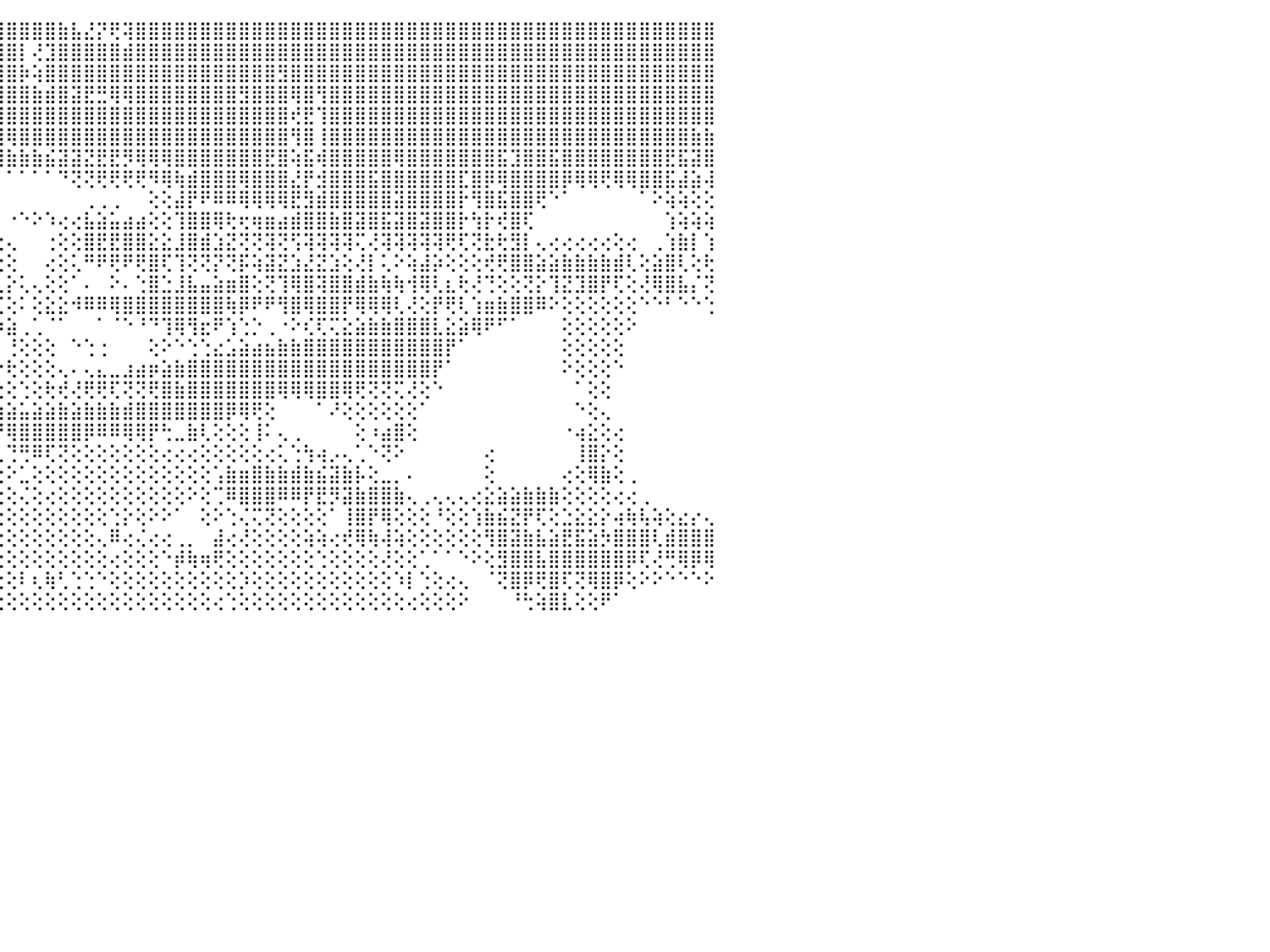

⢸⡇⢸⢿⢕⢔⠔⠕⢑⢁⠀⠀⠀⠀⠀⠀⠀⠀⠀⠀⠀⠀⠀⠀⠀⠀⠀⠀⠀⠀⠀⠀⠀⢜⣿⣿⣿⣿⣿⣿⣿⡏⢙⢝⣿⣿⣿⣿⣿⣷⣧⣜⡝⢟⢽⣿⣿⣿⣿⣿⣿⣿⣿⣿⣿⣿⣿⣿⣿⣿⣿⣿⣿⣿⣿⣿⣿⣿⣿⣿⣿⣿⣿⣿⣿⣿⣿⣿⣿⣿⣿⣿⣿⣿⣿⣿⣿⣿⣿⣿⠀
⢜⢑⢁⢅⢔⢔⢕⡕⢕⢕⠀⠀⠀⠀⠀⠀⠀⠀⠀⠀⠀⠀⠀⠀⠀⠀⠀⠀⠀⠀⠀⠀⠀⠀⣧⣼⣝⣟⡟⢿⣿⣇⣕⣸⣿⣿⡇⢜⣹⣿⣿⣿⣿⣿⣾⣿⣿⣿⣿⣿⣿⣿⣿⣿⣿⣿⣿⣿⣿⣿⣿⣿⣿⣿⣿⣿⣿⣿⣿⣿⣿⣿⣿⣿⣿⣿⣿⣿⣿⣿⣿⣿⣿⣿⣿⣿⣿⣿⣿⣿⠀
⢕⢕⢕⢕⢕⠁⣷⣿⣇⢄⠀⠀⠀⠀⠀⠀⠀⠀⠀⠀⠀⠀⠀⠀⠀⠀⠀⠀⠀⠀⠀⠀⢰⣴⣿⣿⣿⣿⣿⣿⣿⣷⣼⣽⣿⣿⡷⢵⣿⣿⣿⣿⣿⣿⣿⣿⣿⣿⣿⣿⣿⣿⣿⣿⣿⣿⣻⣿⣿⣿⣿⣿⣿⣿⣿⣿⣿⣿⣿⣿⣿⣿⣿⣿⣿⣿⣿⣿⣿⣿⣿⣿⣿⣿⣿⣿⣿⣿⣿⣿⠀
⢕⢕⢕⢕⢕⣸⣿⣿⣿⡕⠀⠀⠀⠀⠀⠀⠀⠀⠀⠀⠀⠀⠀⠀⠀⠀⠀⠀⠀⠀⢀⢕⢸⣿⡟⣿⣿⣿⣿⣿⣿⣿⣿⣿⣿⣿⣿⣷⣾⣿⣽⣟⣛⢿⢿⣿⣿⣿⣿⣿⣿⣿⣿⣻⣿⣿⣿⢿⣿⢻⣿⣿⣿⣿⣿⣿⣿⣿⣿⣿⣿⣿⣿⣿⣿⣿⣿⣿⣿⣿⣿⣿⣿⣿⣿⣿⣿⣿⣿⣿⠀
⢕⢕⢕⢅⢟⢏⢝⢝⠝⠕⠀⠀⠀⠀⠀⠀⠀⠀⠀⠀⠀⠀⠀⠀⠀⢄⡄⢀⠀⠀⢁⢑⢕⢕⢱⢿⢿⣿⣿⣿⣿⣿⣿⣿⣿⣿⣿⣿⣿⣿⣿⣿⣿⣿⣿⣿⣿⣿⣿⣿⣿⣿⣿⣿⣿⣿⣿⢞⣟⢹⣿⣿⣿⣿⣿⣿⣿⣿⣿⣿⣿⣿⣿⣿⣿⣿⣿⣿⣿⣿⣿⣿⣿⣿⣿⣿⣿⣿⣿⣿⠀
⠑⢑⢁⢅⢅⢄⢔⢔⢔⢕⢄⠀⠀⠀⠀⠀⠀⠀⠀⠀⠀⠀⠀⠀⢱⢏⢄⢕⢕⢕⢕⢕⣾⣷⣧⢝⢟⢜⣝⣝⣟⡟⢟⢿⢿⢿⣿⣿⣿⣿⣿⣿⣿⣿⣿⣿⣿⣿⣿⣿⣿⣿⣿⣿⣿⣿⣿⢻⣿⢸⣿⣿⣿⣿⣿⣿⣿⣿⣿⣿⣿⣿⣿⣿⣿⣿⣿⣿⣿⣿⣿⣿⣿⣿⣿⣿⣿⣿⣷⣷⠀
⢕⠕⠕⠕⠑⠑⠑⠁⠁⠁⠀⠀⠀⠀⠀⠀⠀⠀⠀⠀⠀⠀⠀⢄⢕⢕⢅⢕⢕⢕⢕⢕⢜⢜⢝⡇⠕⠙⠛⠛⠟⠿⠿⢿⢿⣷⣷⣷⣮⣽⣽⣝⣟⣟⡻⢿⢿⢿⣿⣿⣿⣿⣿⣿⣿⣟⣿⢵⣯⢾⣿⣿⣿⣿⣿⢿⣿⣿⣿⣿⣿⣿⣿⣯⣹⣿⣿⣯⣿⣿⣿⣿⣿⣿⣿⣿⣟⣯⣽⣿⠀
⠀⠀⠀⠀⠀⠁⠀⠀⠀⠀⠀⠀⠀⠀⠀⠀⠀⠀⠀⠀⠀⠀⠀⢕⢕⢕⢕⢵⡕⢕⢕⢕⢕⢕⢕⢕⠀⠀⠀⠀⠀⠀⠀⠀⠀⠁⠁⠁⠁⠙⢝⢝⢟⢟⢟⢟⠻⢿⢷⣾⣿⣿⣿⢿⣿⣿⣿⣜⡟⣺⣿⣿⣿⣯⣿⣿⣿⣿⣿⣿⣏⣿⡿⢿⣿⣿⣿⣿⡿⢿⢿⢟⢿⢿⣿⣿⣯⣼⣵⢼⠀
⢄⠀⠀⠀⠀⠀⠀⠀⠀⠀⠀⠀⠀⠀⠀⠀⠀⠀⠀⠀⠀⢀⢕⢕⢕⢕⢕⢕⢕⢕⢕⢕⢕⢕⢕⢅⢄⢄⢄⢄⢄⠀⢀⠀⠀⠀⠀⠀⠀⠀⠀⢀⢀⢀⠀⠀⢕⢕⣼⡟⠟⠿⠿⢿⢿⢿⢿⣟⣻⣾⣿⣿⣿⣿⣿⣽⣿⣿⣿⣿⡗⢻⣿⣯⣿⣿⢟⠑⠁⠀⠀⠀⠀⠀⠁⠕⢵⢵⢕⢕⠀
⢕⠀⠀⢄⠀⢔⣕⣇⢄⠔⠄⠄⠀⠑⠀⢀⢀⢀⢀⢀⢔⢕⣵⡕⢕⢕⢕⢕⢕⢕⢕⢕⢕⢕⢕⢑⢑⠑⠑⠑⠑⢔⠑⠀⠀⠐⠑⠕⠱⢔⢔⣧⣵⣥⣴⣴⢕⢕⢹⣿⣿⢿⢗⢖⢶⣶⣴⣾⣿⣿⣷⣿⣽⣿⣯⣽⣿⣽⣿⣿⡗⢳⡗⢞⣿⢏⠀⠀⠀⠀⠀⠀⠀⠀⠀⠀⢱⢵⢵⢵⠀
⢕⢄⠀⢀⢄⣤⣴⡔⢔⠀⠀⠀⢀⢀⣕⡕⣕⢕⢕⢕⣾⣿⣿⣷⡵⢕⢕⢕⢕⢕⢕⢕⢕⢕⢕⠕⠕⠕⢕⠀⠀⢕⠕⠕⢕⢄⠀⠀⢐⢕⢕⣿⣟⣟⣿⣿⣕⣕⣸⣿⣾⣱⣝⢝⢝⢽⢝⢫⢽⢽⢽⢽⢍⢜⢽⢽⢽⢽⢽⢟⢏⢝⣗⢗⣻⡇⢄⢔⢔⢔⢔⢔⢕⢔⠀⢀⢱⣷⡇⢱⠀
⢕⢕⠀⠀⠁⢿⢟⢇⢕⢕⠀⠀⢑⣱⣿⣿⣿⣿⣿⣿⣿⣿⣿⡟⢕⢕⢕⢕⢕⢕⢕⢕⢕⠑⢕⠁⠀⠀⢕⢕⠀⢕⢕⢕⢕⢕⠀⠀⢔⢕⢅⠛⠟⢟⠟⢟⣿⢏⢹⢝⢝⡝⢝⡯⢵⣽⣝⣱⣜⣝⣱⢕⢜⡇⢅⠕⢵⣼⡵⢕⢕⢕⢞⢟⣿⣿⣵⣵⣷⣷⣷⣷⣾⢇⢕⣵⣿⢇⢕⢗⠀
⣿⢕⠀⠀⠀⢜⢕⠕⠀⠀⢄⢔⠕⠿⠿⢿⢿⢿⢿⠿⠿⠿⢿⢧⢕⢕⢕⢕⡀⢕⢗⢕⢕⠕⢕⢄⢄⢄⠔⢕⠀⢕⢕⢕⢇⡕⢅⢄⢕⢕⠁⠄⠀⠕⠄⢑⣿⣑⣸⣧⣤⣵⣶⣿⢕⢝⢹⢿⣿⢽⣿⣿⣾⣷⢷⢷⢺⢿⢇⣆⢗⢜⢙⢕⢕⢝⡕⢹⣝⣹⣿⡟⢏⢕⢜⢿⣿⣧⡌⢝⠀
⢕⢕⠀⠀⠀⠁⠀⢄⢔⠑⠀⠀⠀⠀⠀⠀⠀⠀⠀⠀⠀⠀⠀⠀⠀⠑⢕⢕⢑⢑⣰⡗⢇⠕⠕⠑⠀⠀⠆⠐⠂⠅⢜⢝⢏⢕⠅⢕⣕⣕⠺⠿⠿⢿⣿⣿⣿⣿⣿⣿⣿⣿⢷⡿⠟⠟⢻⣿⢿⣿⣿⡟⢿⢿⢿⢇⢜⢕⡟⢟⢇⢱⣶⣷⣿⣿⠿⠕⢕⢕⢕⢕⢕⢕⠑⠑⠃⠑⠑⢑⠀
⢕⢕⠀⠀⢠⢕⠑⠑⠀⠀⠀⠀⠀⠀⠀⠀⠀⠀⠀⠀⠀⠀⠀⠀⠀⠀⠁⠕⢁⠀⢺⢕⢀⢐⣐⣀⠀⠀⠀⠐⠀⠀⢀⢄⠴⣵⢀⢁⠈⠁⠀⠀⠁⠈⠑⠘⠙⢹⢿⢻⣖⠟⢱⢑⡑⢀⠐⠕⢎⢏⢍⣕⣵⣷⣷⣿⣿⣿⣇⣕⣵⢿⠟⠋⠁⠀⠀⠀⢕⢕⢕⢕⢕⠕⠀⠀⠀⠀⠀⠀⠀
⣿⡇⠔⢔⠕⠀⠀⠀⠀⠀⠀⠀⠀⠀⠀⠀⠀⠀⠀⠀⠀⠀⠀⠀⠀⠀⠀⠀⠀⠑⠜⢕⢀⠌⠝⠉⢀⠀⠀⠀⠘⢁⢀⢀⠀⢘⢕⢕⢕⠀⠑⢑⢐⠀⠀⠀⢕⠕⠑⢑⢑⣔⣡⣵⣴⣦⣷⣷⣿⣿⣿⣿⣿⣿⣿⣿⣿⣿⣿⡟⠁⠀⠀⠀⠀⠀⠀⠀⢕⢕⢕⢕⢕⠀⠀⠀⠀⠀⠀⠀⠀
⠛⢕⢕⠑⠀⠀⠀⠀⠀⠀⠀⠀⠀⠀⠀⠀⠀⠀⠀⠀⠀⠀⠀⠀⠀⠀⠀⠀⠀⠀⠀⠀⠁⠑⠔⢔⢱⣕⣕⣰⣷⣷⣷⣷⡗⢗⢕⢕⢕⢄⠄⢄⣄⣀⣰⣴⡶⣵⣷⣿⣿⣿⣿⣿⣿⣿⣿⣿⣿⣿⣿⣿⣿⣿⣿⣿⣿⣿⡟⠁⠀⠀⠀⠀⠀⠀⠀⠀⠕⢕⢕⢕⠑⠀⠀⠀⠀⠀⠀⠀⠀
⢀⢕⠑⠀⠀⠀⠀⠀⠀⠀⠀⠀⠀⠀⠀⠀⠀⠀⠀⠀⠀⠀⠀⠀⠀⠀⠀⠀⠀⠀⠀⠀⠀⠀⠀⠀⠑⢕⢗⢗⢍⢝⢝⢕⢕⢕⢑⢕⢗⢞⢜⢟⢟⢏⢝⢝⢟⣿⣷⣿⣿⣿⣿⣿⣿⣿⢿⢿⢿⣿⣿⢿⢟⢝⢝⢍⢜⢕⠑⠀⠀⠀⠀⠀⠀⠀⠀⠀⠀⠁⢕⢕⠀⠀⠀⠀⠀⠀⠀⠀⠀
⠐⠀⠀⠀⠀⠀⠀⠀⠀⠀⠀⠀⠀⠀⠀⠀⠀⠀⠀⠀⠀⠀⠀⠀⠀⠀⠀⠀⠀⠀⠀⠀⠀⠀⠀⠀⠀⠀⠁⢕⢕⠡⢑⣥⣵⣵⣥⣵⣵⣷⣵⣷⣷⣷⣾⣿⣿⣿⣿⣿⣿⣿⡿⢿⢟⢕⠀⠀⠀⠁⠜⢕⢕⢕⢕⢕⢕⠁⠀⠀⠀⠀⠀⠀⠀⠀⠀⠀⠀⠑⢕⢄⠀⠀⠀⠀⠀⠀⠀⠀⠀
⠀⠀⠀⠀⠀⠀⠀⠀⠀⠀⠀⠀⠀⠀⠀⠀⠀⠀⠀⠀⠀⠀⠀⠀⠀⠀⠀⠀⠀⠀⠀⠀⠀⠀⠀⠀⠀⠀⠀⠁⢕⢕⡕⠕⠙⢿⣿⣿⣿⣿⣿⡿⠿⠿⢿⢿⡟⢓⣀⣷⢇⢕⢕⢕⢸⠅⢄⢀⠀⠀⠀⠀⢕⠰⣴⣿⢕⠀⠀⠀⠀⠀⠀⠀⠀⠀⠀⠀⠐⢴⣕⢕⢔⠀⠀⠀⠀⠀⠀⠀⠀
⠀⠀⠀⠀⠀⠀⠀⠀⠀⠀⠀⠀⠀⠀⠀⠀⠀⠀⠀⠀⠀⠀⠀⠀⠀⠀⠀⠀⠀⠀⠀⠀⠀⠀⠀⠀⠀⠀⠀⠀⠁⢑⢇⠔⢄⢙⢛⠿⢏⢝⢕⢕⢕⢕⢕⢕⢕⢔⢔⢔⢕⢕⢕⢕⢕⢔⢅⢑⢳⢴⡠⢄⢁⠑⢝⠕⠀⠀⠀⠀⠀⠀⢔⠀⠀⠀⠀⠀⠀⢸⣿⡕⢕⠀⠀⠀⠀⠀⠀⠀⠀
⠀⠀⠀⠀⠀⠀⠀⠀⠀⠀⠀⠀⠀⠀⠀⠀⠀⠀⠀⠀⠀⠀⠀⠀⠀⠀⠀⠀⠀⠀⠀⠀⠀⠀⠀⠀⠀⠀⠀⠀⠀⠕⢸⢔⢕⠕⣁⢕⢕⢕⢕⢕⢕⢕⢕⢕⢕⢕⢕⢕⢕⢡⣷⣶⣿⣷⣷⣾⣷⣮⣽⣷⡧⢕⣀⡀⠄⠀⠀⠀⠀⠀⢕⠀⠀⠀⠀⠀⢔⢕⢿⣷⢕⢀⠀⠀⠀⠀⠀⠀⠀
⠀⠀⠀⠀⠀⠀⠀⠀⠀⠀⠀⠀⠀⠀⠀⠀⠀⠀⠀⠀⠀⠀⠀⠀⠀⠀⠀⠀⠀⠀⠀⠀⠀⠀⠀⠀⠀⠀⠀⠀⠀⠀⢕⢕⢕⢕⢌⢕⢔⢕⢕⢕⢕⢕⢕⢕⢕⢕⢕⠕⢕⢉⠿⣿⣿⣿⠿⠿⡟⣟⡻⣽⣷⣿⣿⣷⢄⢀⢄⢄⢄⢔⣕⣵⣵⣷⣷⣷⢕⢕⢕⢕⢔⢔⢀⠀⠀⠀⠀⠀⠀
⠀⠀⠀⠀⠀⠀⠀⠀⠀⠀⠀⠀⠀⠀⠀⠀⠀⠀⠀⠀⠀⠀⠀⠀⠀⠀⠀⠀⠀⠀⠀⠀⠀⠀⠀⠀⠀⠀⠀⠀⠀⠀⠁⢕⢕⢕⢕⢕⢕⢕⢕⢕⢕⢑⡕⢕⠕⠕⠁⠀⢕⠕⢑⢌⢍⢝⢕⢕⢕⢕⠁⢸⣿⡟⢿⢕⢕⢕⠘⢕⢕⢱⣷⣮⣝⡟⢏⢕⣑⣕⣕⡕⢴⢷⢧⢵⢕⣔⡔⢄⠀
⠀⠀⠀⠀⠀⠀⠀⠀⠀⠀⠀⠀⠀⠀⠀⠀⠀⠀⠀⠀⠀⠀⠀⠀⠀⠀⠀⠀⠀⠀⠀⠀⠀⠀⠀⠀⠀⠀⠀⠀⠀⠀⠀⠕⢕⢕⢕⢕⢕⢕⢕⢕⢄⠿⢔⢌⢔⢔⢀⡀⠀⣼⢔⢜⢕⢕⢕⢕⢵⢵⢔⢞⢿⢷⢼⢵⢕⢕⢕⢕⢕⢕⢻⣿⣽⣷⣧⣵⣟⣯⣵⡳⣿⣿⣿⢇⣾⣿⣿⣿⠀
⠀⠀⠀⠀⠀⠀⠀⠀⠀⠀⠀⠀⠀⠀⠀⠀⠀⠀⠀⠀⠀⠀⠀⠀⠀⠀⠀⠀⠀⠀⠀⠀⠀⠀⠀⠀⠀⠀⠀⠀⠀⠀⠀⠀⢕⢕⢕⢕⢕⢕⢕⢕⢕⢔⢕⢕⢕⠑⡾⢷⢶⢟⢕⢕⢕⢕⢕⢕⢕⢑⢕⢕⢕⢕⢜⢕⢕⢁⠁⠁⠑⠕⢕⣻⣿⣿⣧⣿⣿⣿⣿⣿⣿⡿⢏⢜⢛⢿⡿⢿⠀
⠀⠀⠀⠀⠀⠀⠀⠀⠀⠀⠀⠀⠀⠀⠀⠀⠀⠀⠀⠀⠀⠀⠀⠀⠀⠀⠀⠀⠀⠀⠀⠀⠀⠀⠀⠀⠀⠀⠀⠀⠀⠀⠀⠀⢕⢕⠇⢆⢷⢃⢑⢑⠑⢕⢕⢕⢕⢕⢕⢕⢕⢕⢕⡱⢕⢕⢕⢕⢕⢕⢕⢕⢕⢕⢕⠱⡇⢑⢕⢔⢄⠀⠈⢝⣿⡿⢟⣿⢏⢝⢿⣿⡿⢕⠕⠕⠑⠑⠑⠕⠀
⠀⠀⠀⠀⠀⠀⠀⠀⠀⠀⠀⠀⠀⠀⠀⠀⠀⠀⠀⠀⠀⠀⠀⠀⠀⠀⠀⠀⠀⠀⠀⠀⠀⠀⠀⠀⠀⠀⠀⠀⠀⠀⠀⢄⢕⢕⢕⢕⢕⢕⢕⢕⢕⢕⢕⢕⢕⢕⢕⢕⢕⢔⢑⢕⢕⢕⢕⢕⢕⢕⢕⢕⢕⢕⢕⢕⢔⢕⢕⢕⠕⠀⠀⠀⠘⢓⢵⣿⣇⢕⢕⠟⠁⠀⠀⠀⠀⠀⠀⠀⠀
⠀⠀⠀⠀⠀⠀⠀⠀⠀⠀⠀⠀⠀⠀⠀⠀⠀⠀⠀⠀⠀⠀⠀⠀⠀⠀⠀⠀⠀⠀⠀⠀⠀⠀⠀⠀⠀⠀⠀⠀⠀⠀⠀⠀⠀⠀⠀⠀⠀⠀⠀⠀⠀⠀⠀⠀⠀⠀⠀⠀⠀⠀⠀⠀⠀⠀⠀⠀⠀⠀⠀⠀⠀⠀⠀⠀⠀⠀⠀⠀⠀⠀⠀⠀⠀⠀⠀⠀⠀⠀⠀⠀⠀⠀⠀⠀⠀⠀⠀⠀⠀